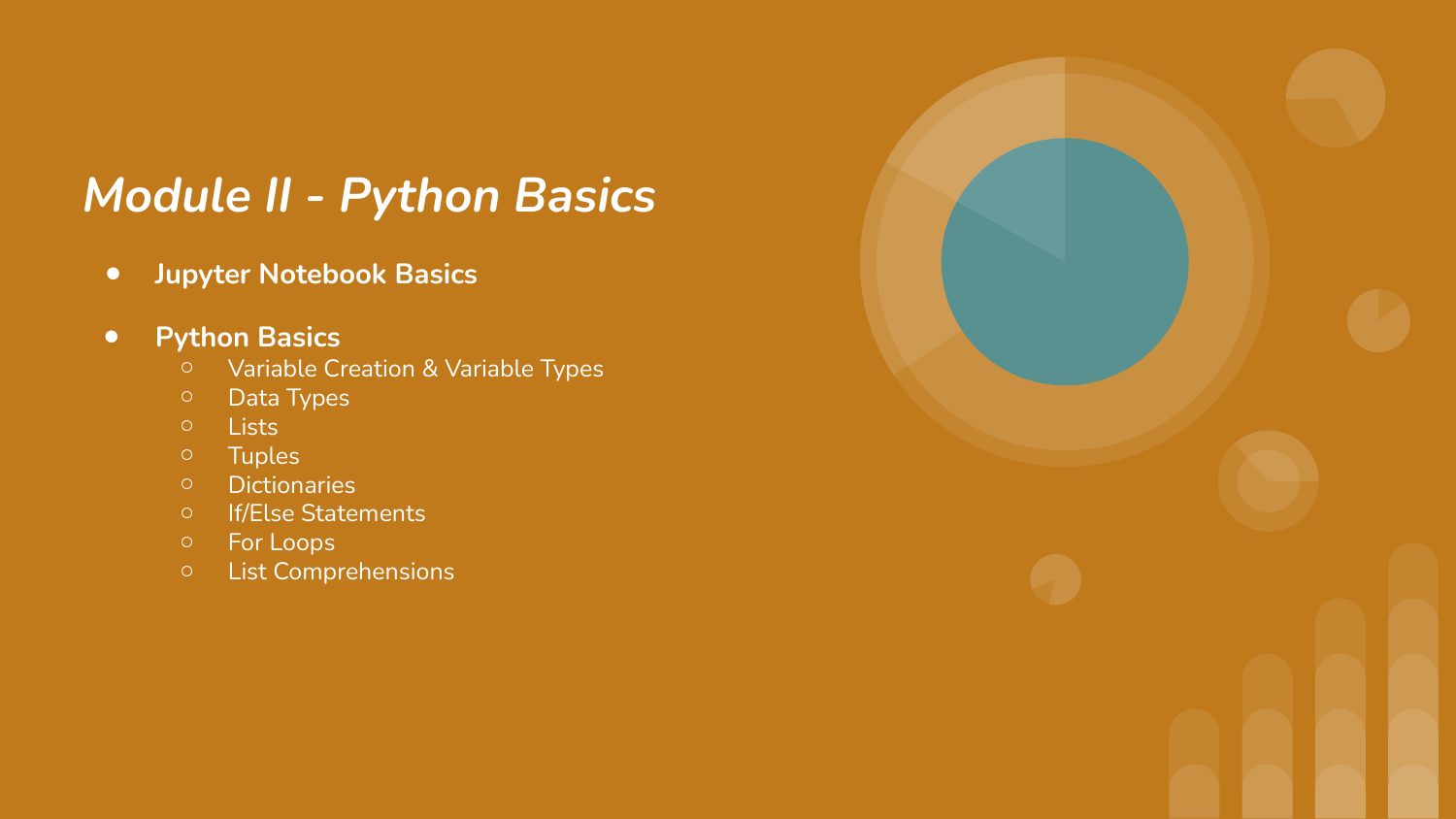

# Module II - Python Basics

Jupyter Notebook Basics
Python Basics
Variable Creation & Variable Types
Data Types
Lists
Tuples
Dictionaries
If/Else Statements
For Loops
List Comprehensions